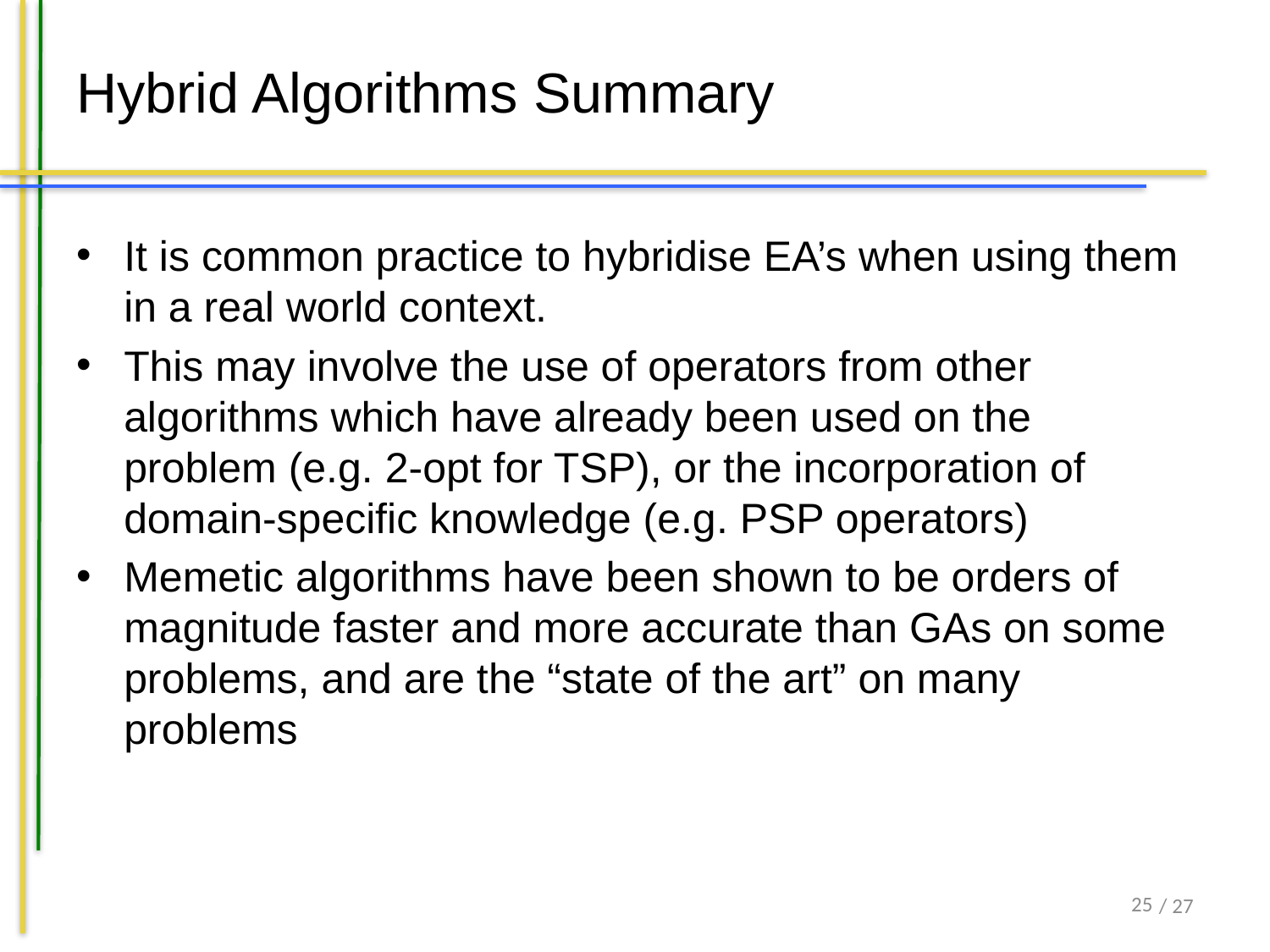

# Hybrid Algorithms Summary
It is common practice to hybridise EA’s when using them in a real world context.
This may involve the use of operators from other algorithms which have already been used on the problem (e.g. 2-opt for TSP), or the incorporation of domain-specific knowledge (e.g. PSP operators)
Memetic algorithms have been shown to be orders of magnitude faster and more accurate than GAs on some problems, and are the “state of the art” on many problems

25